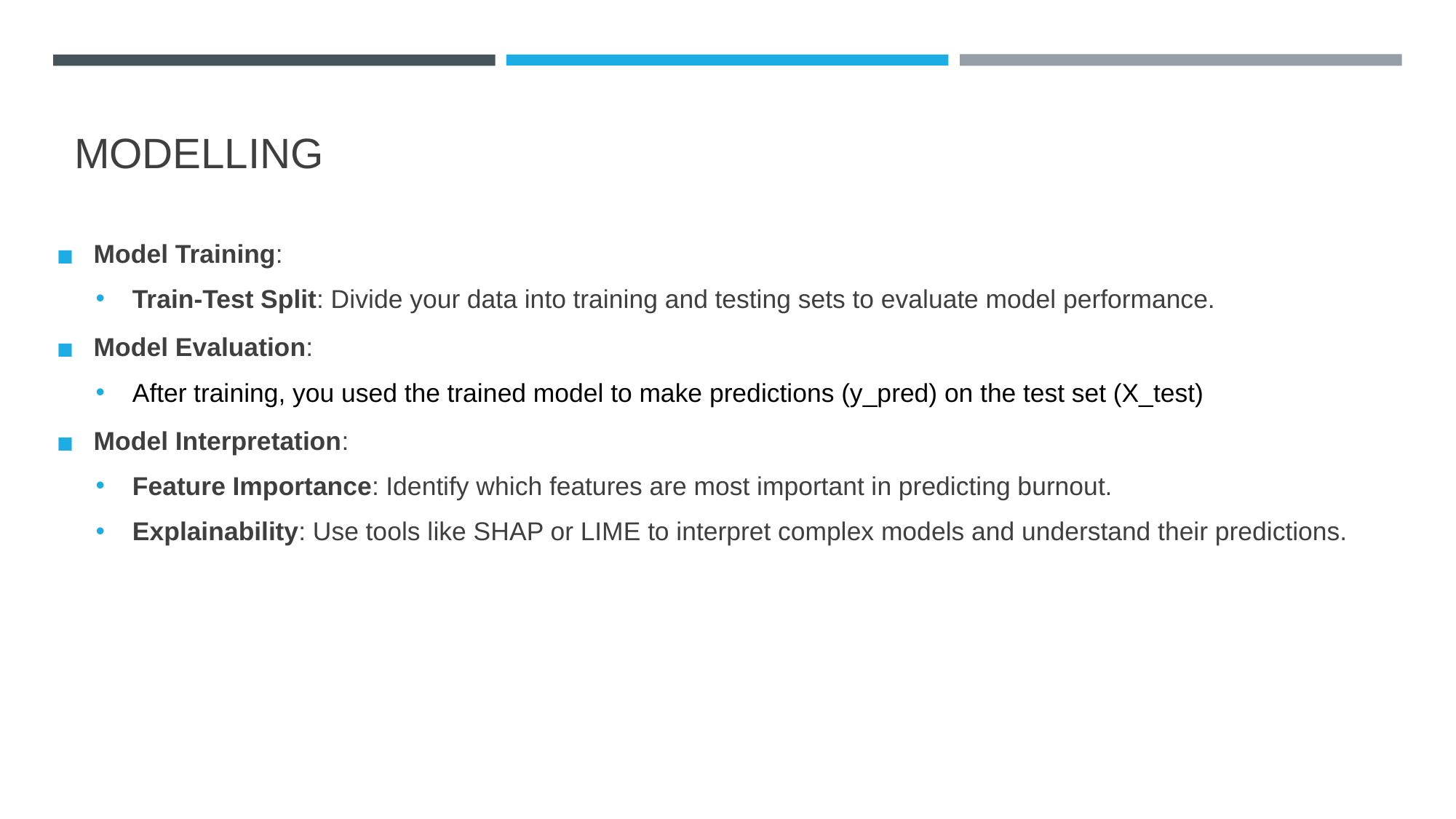

# MODELLING
Model Training:
Train-Test Split: Divide your data into training and testing sets to evaluate model performance.
Model Evaluation:
After training, you used the trained model to make predictions (y_pred) on the test set (X_test)
Model Interpretation:
Feature Importance: Identify which features are most important in predicting burnout.
Explainability: Use tools like SHAP or LIME to interpret complex models and understand their predictions.